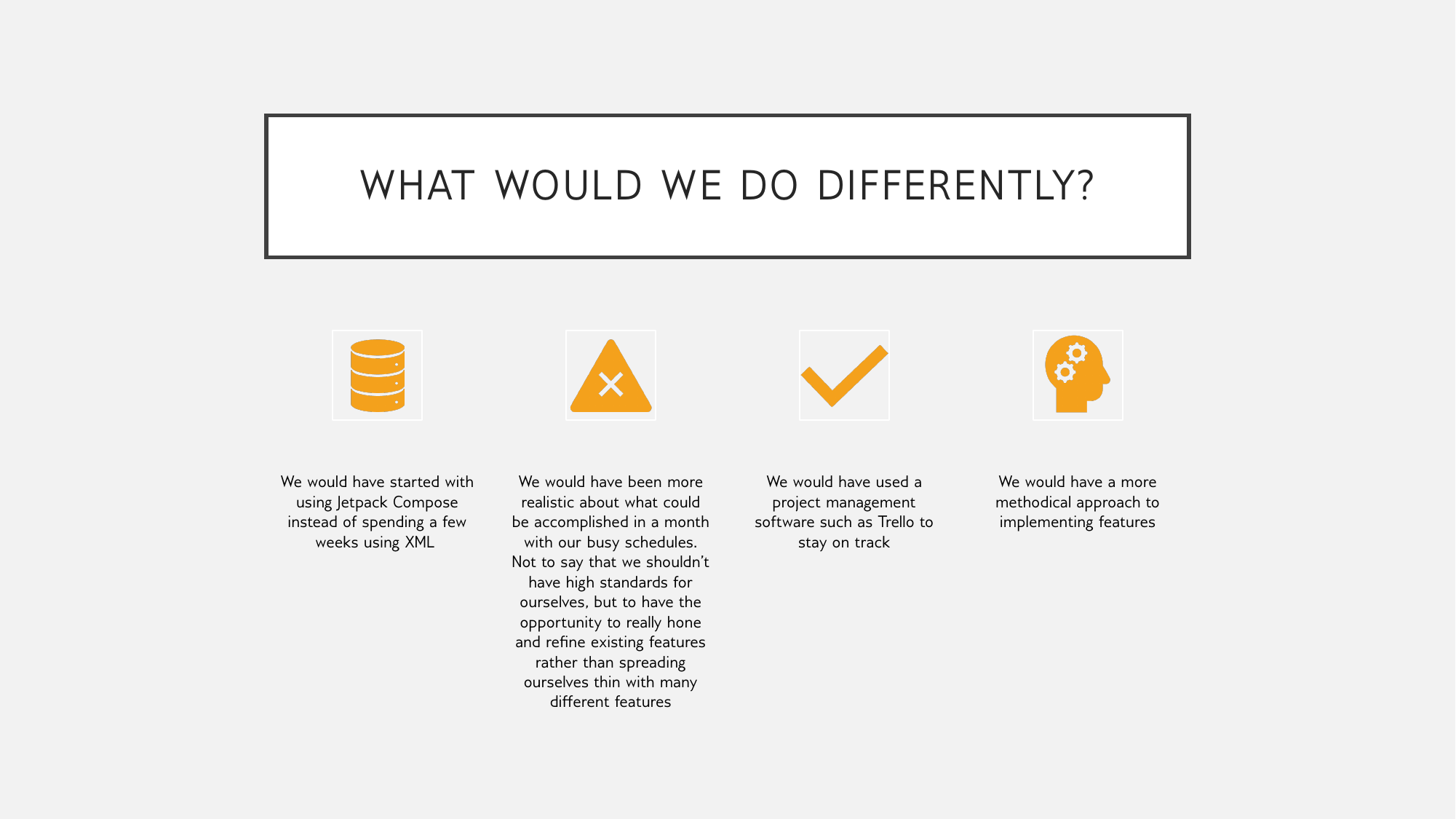

# What Would We Do Differently?
We would have started with using Jetpack Compose instead of spending a few weeks using XML
We would have been more realistic about what could be accomplished in a month with our busy schedules. Not to say that we shouldn’t have high standards for ourselves, but to have the opportunity to really hone and refine existing features rather than spreading ourselves thin with many different features
We would have used a project management software such as Trello to stay on track
We would have a more methodical approach to implementing features